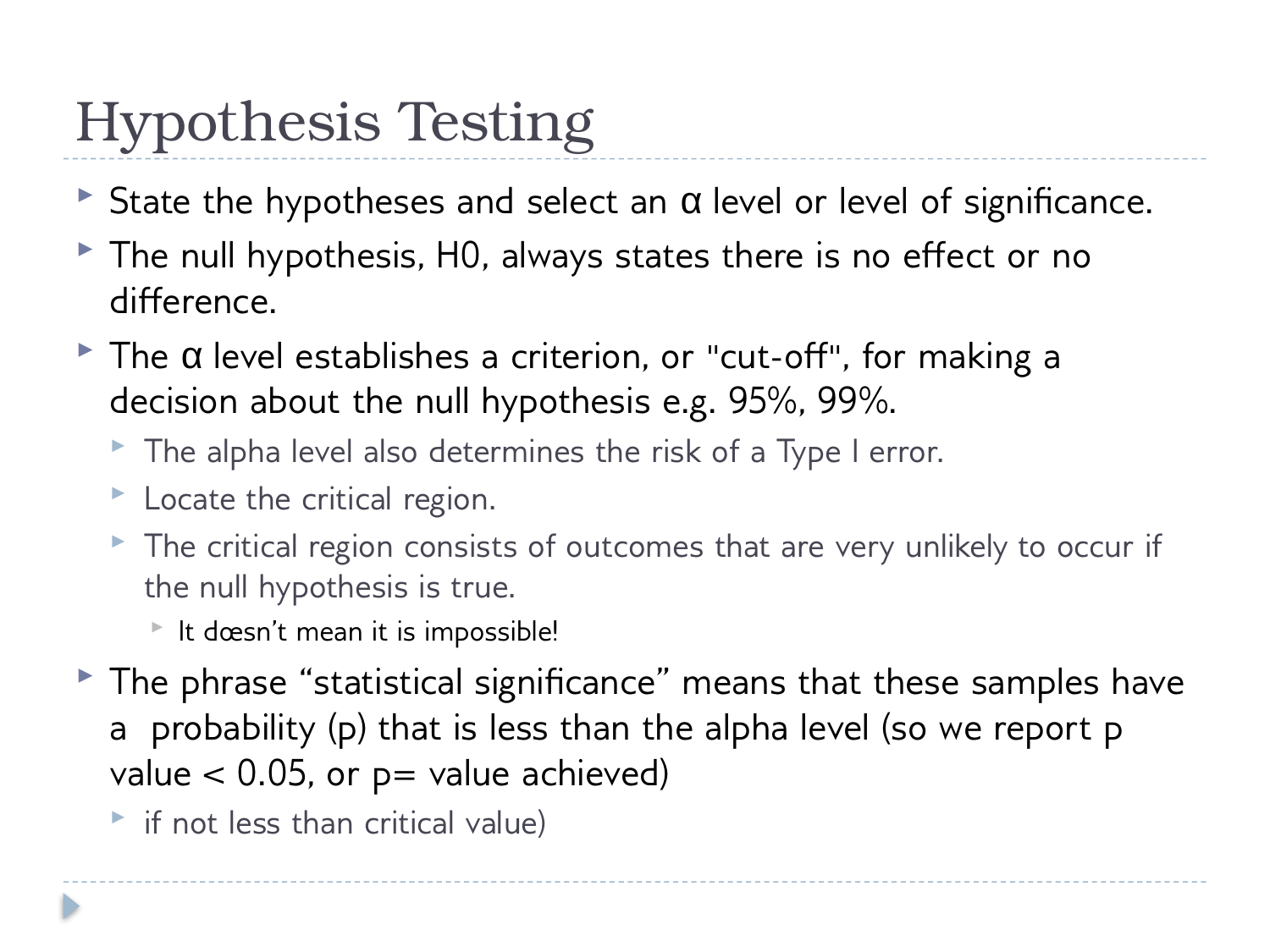

# Hypothesis Testing
State the hypotheses and select an α level or level of significance.
The null hypothesis, H0, always states there is no effect or no difference.
The α level establishes a criterion, or "cut-off", for making a decision about the null hypothesis e.g. 95%, 99%.
The alpha level also determines the risk of a Type I error.
Locate the critical region.
The critical region consists of outcomes that are very unlikely to occur if the null hypothesis is true.
It doesn’t mean it is impossible!
The phrase “statistical significance” means that these samples have a  probability (p) that is less than the alpha level (so we report p value < 0.05, or p= value achieved)
if not less than critical value)